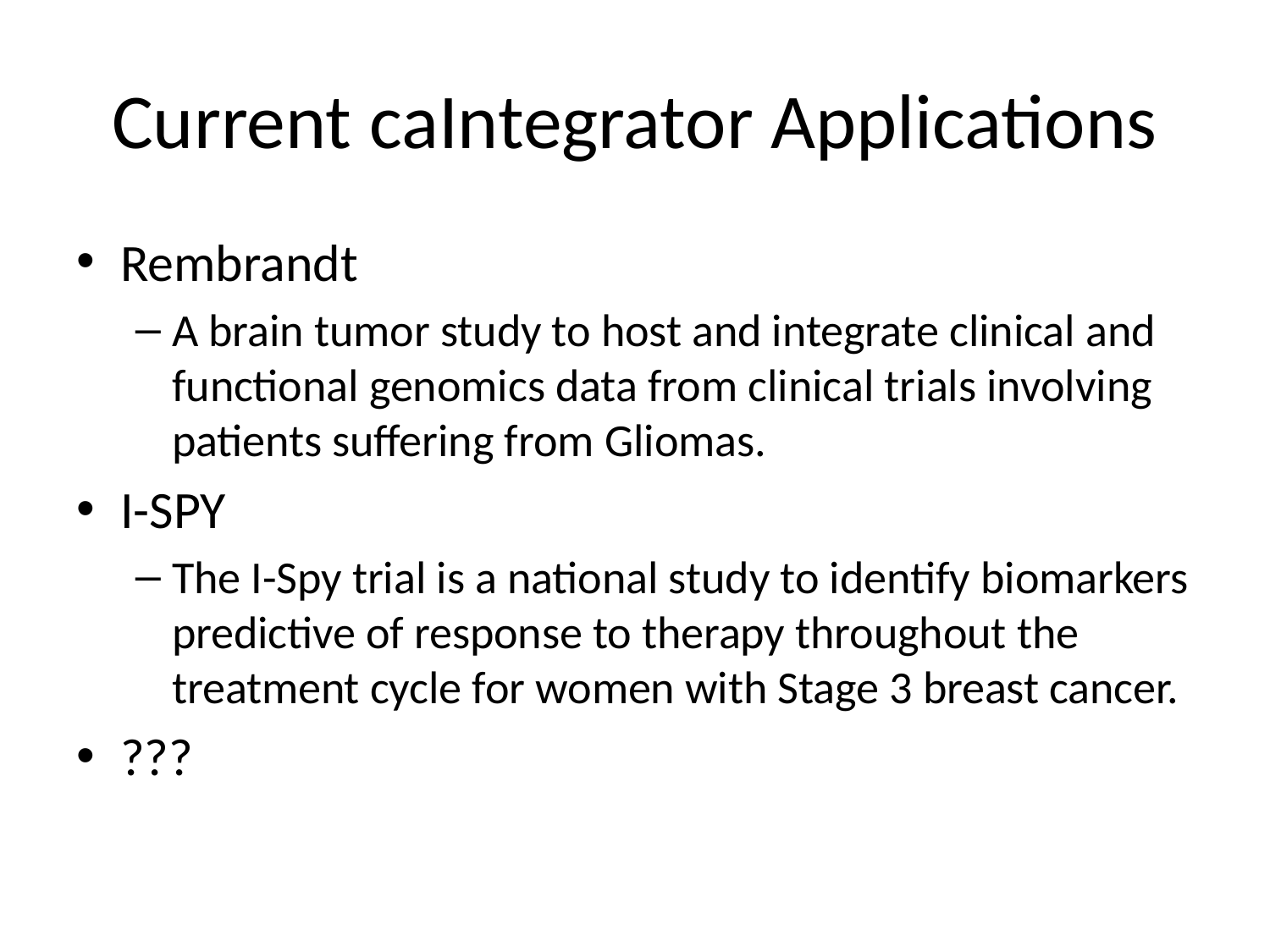

# Current caIntegrator Applications
Rembrandt
A brain tumor study to host and integrate clinical and functional genomics data from clinical trials involving patients suffering from Gliomas.
I-SPY
The I-Spy trial is a national study to identify biomarkers predictive of response to therapy throughout the treatment cycle for women with Stage 3 breast cancer.
???